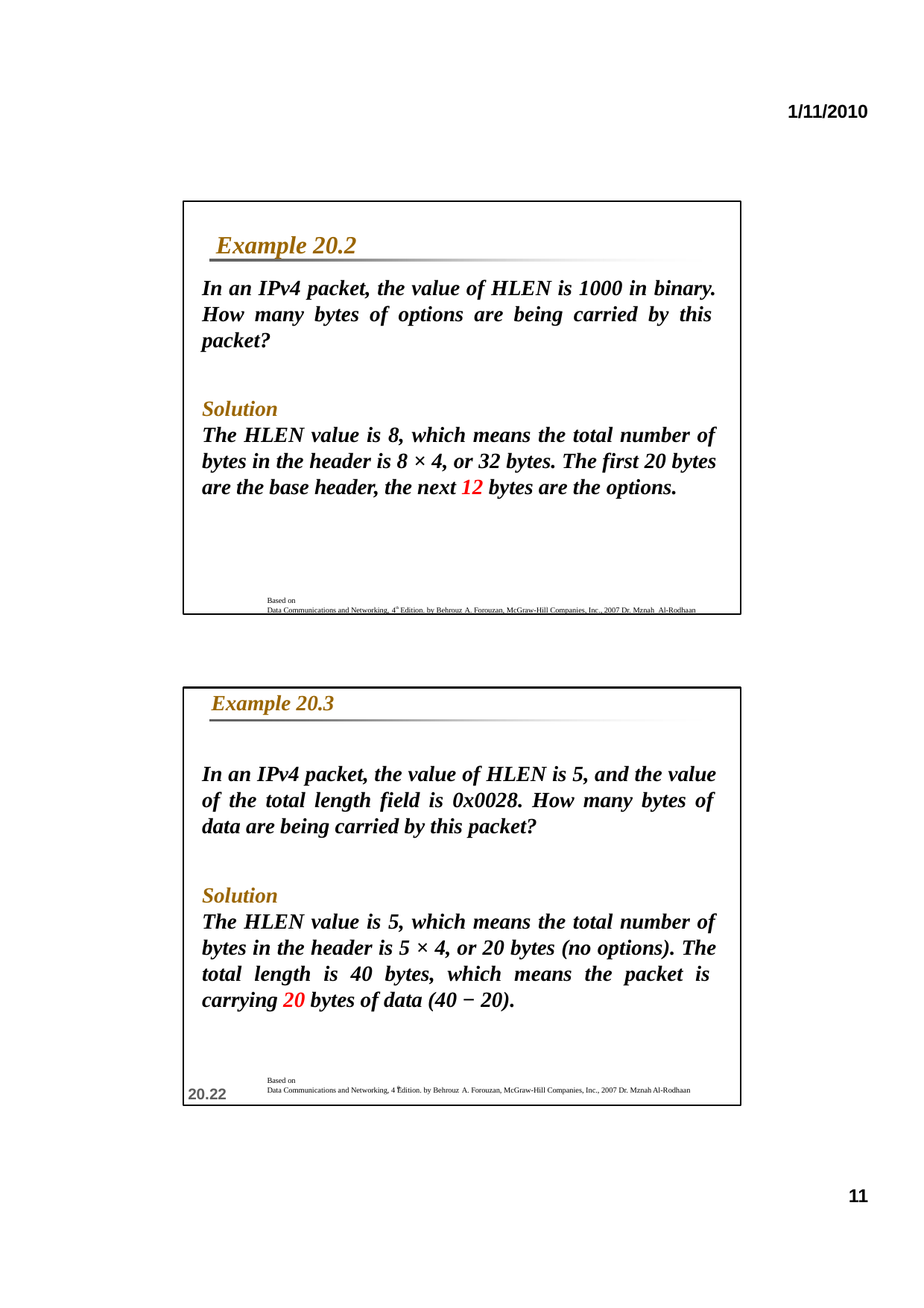

1/11/2010

Example 20.2
In an IPv4 packet, the value of HLEN is 1000 in binary.  How many bytes of options are being carried by this  packet?

Solution
The HLEN value is 8, which means the total number of  bytes in the header is 8 × 4, or 32 bytes. The first 20 bytes  are the base header, the next 12 bytes are the options.

Based on
Data Communications and Networking, 4th Edition. by Behrouz A. Forouzan, McGraw-Hill Companies, Inc., 2007 Dr. Mznah Al-Rodhaan

Example 20.3

In an IPv4 packet, the value of HLEN is 5, and the value  of the total length field is 0x0028. How many bytes of  data are being carried by this packet?

Solution
The HLEN value is 5, which means the total number of  bytes in the header is 5 × 4, or 20 bytes (no options). The  total length is 40 bytes, which means the packet is  carrying 20 bytes of data (40 − 20).

Based on
th
20.22
Data Communications and Networking, 4 Edition. by Behrouz A. Forouzan, McGraw-Hill Companies, Inc., 2007 Dr. Mznah Al-Rodhaan
11